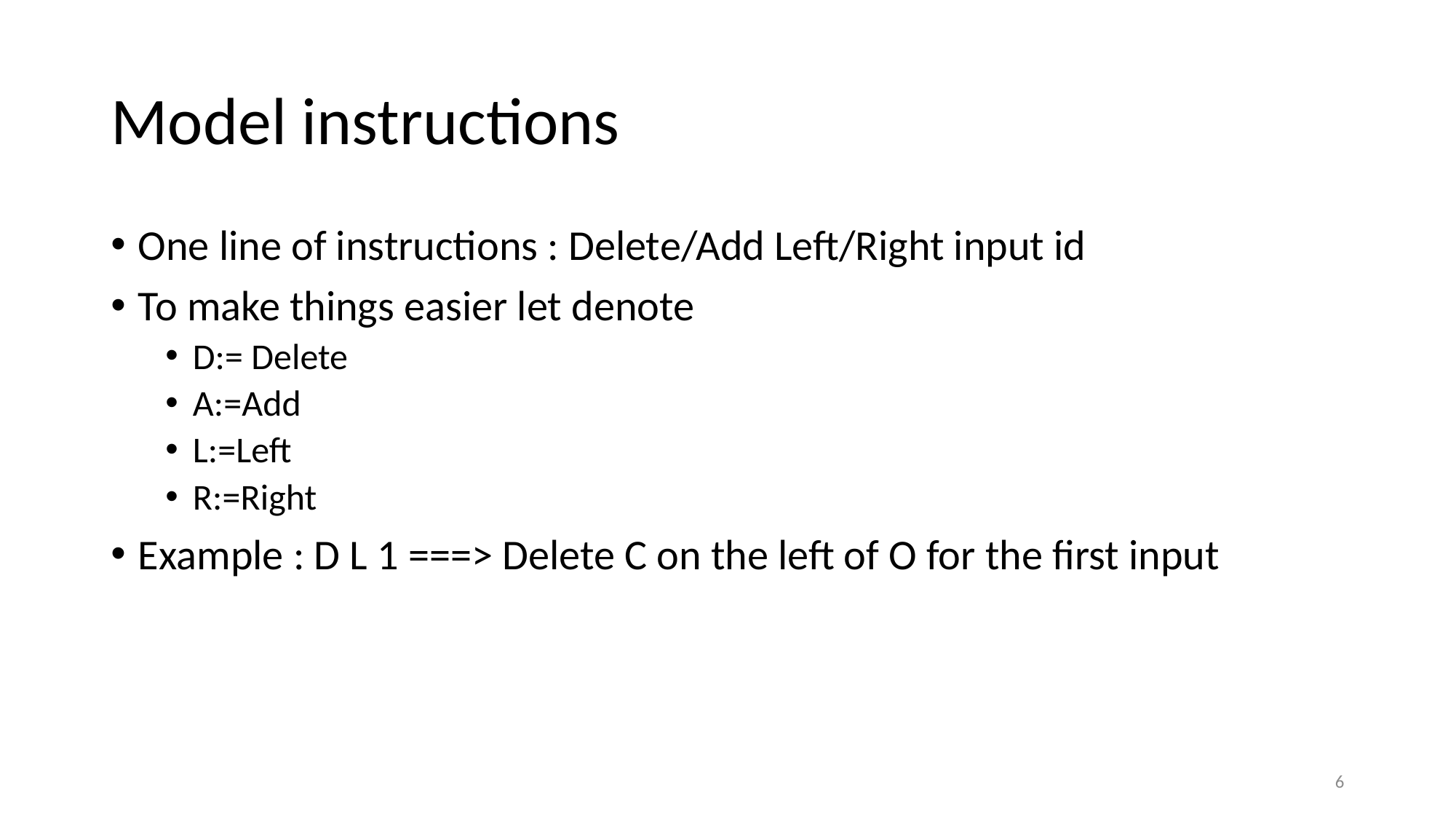

# Model instructions
One line of instructions : Delete/Add Left/Right input id
To make things easier let denote
D:= Delete
A:=Add
L:=Left
R:=Right
Example : D L 1 ===> Delete C on the left of O for the first input

6